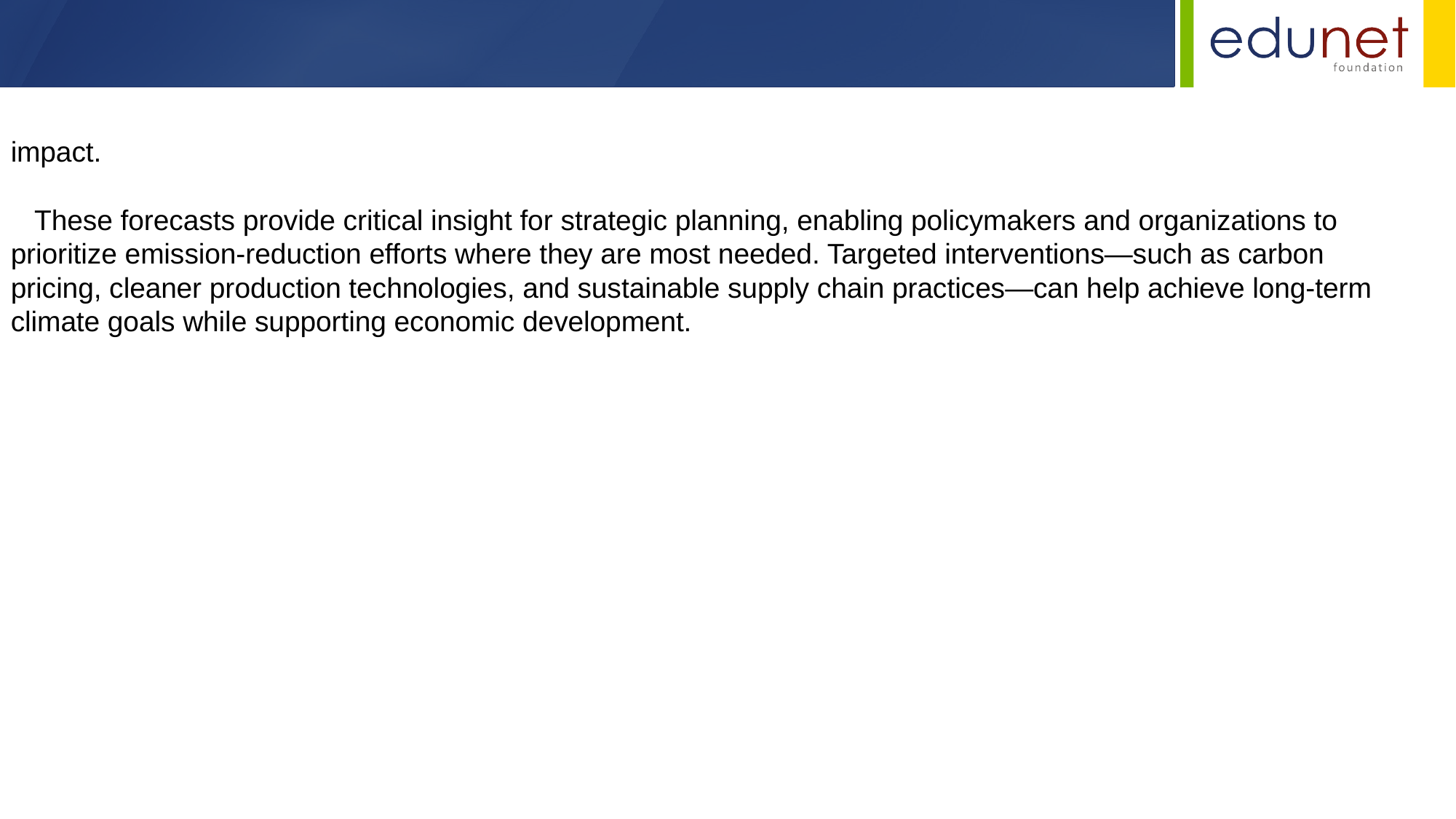

impact.

   These forecasts provide critical insight for strategic planning, enabling policymakers and organizations to prioritize emission-reduction efforts where they are most needed. Targeted interventions—such as carbon pricing, cleaner production technologies, and sustainable supply chain practices—can help achieve long-term climate goals while supporting economic development.